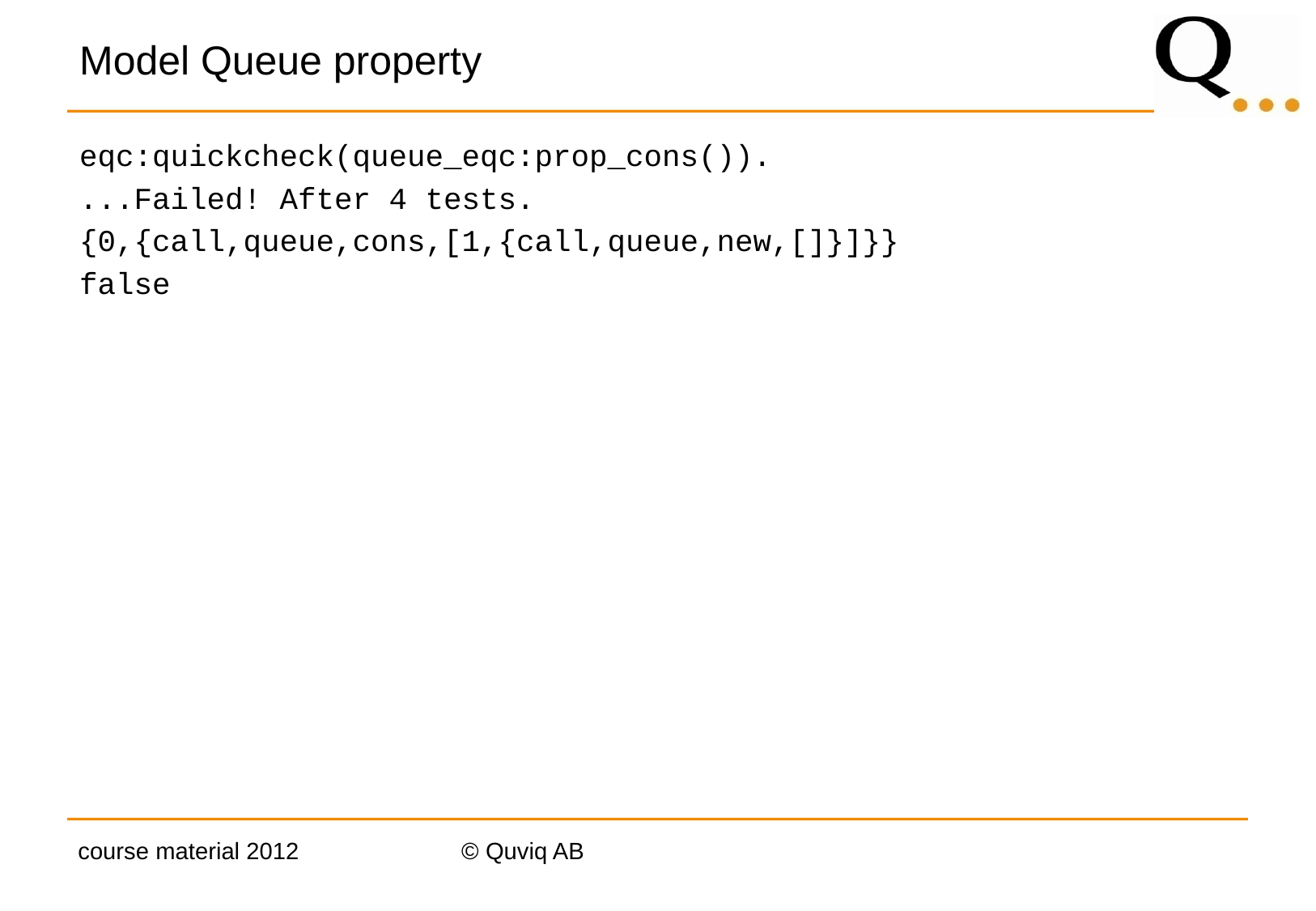

# Model Queue property
eqc:quickcheck(queue_eqc:prop_cons()).
...Failed! After 4 tests.
{0,{call,queue,cons,[1,{call,queue,new,[]}]}}
false

course material 2012
© Quviq AB